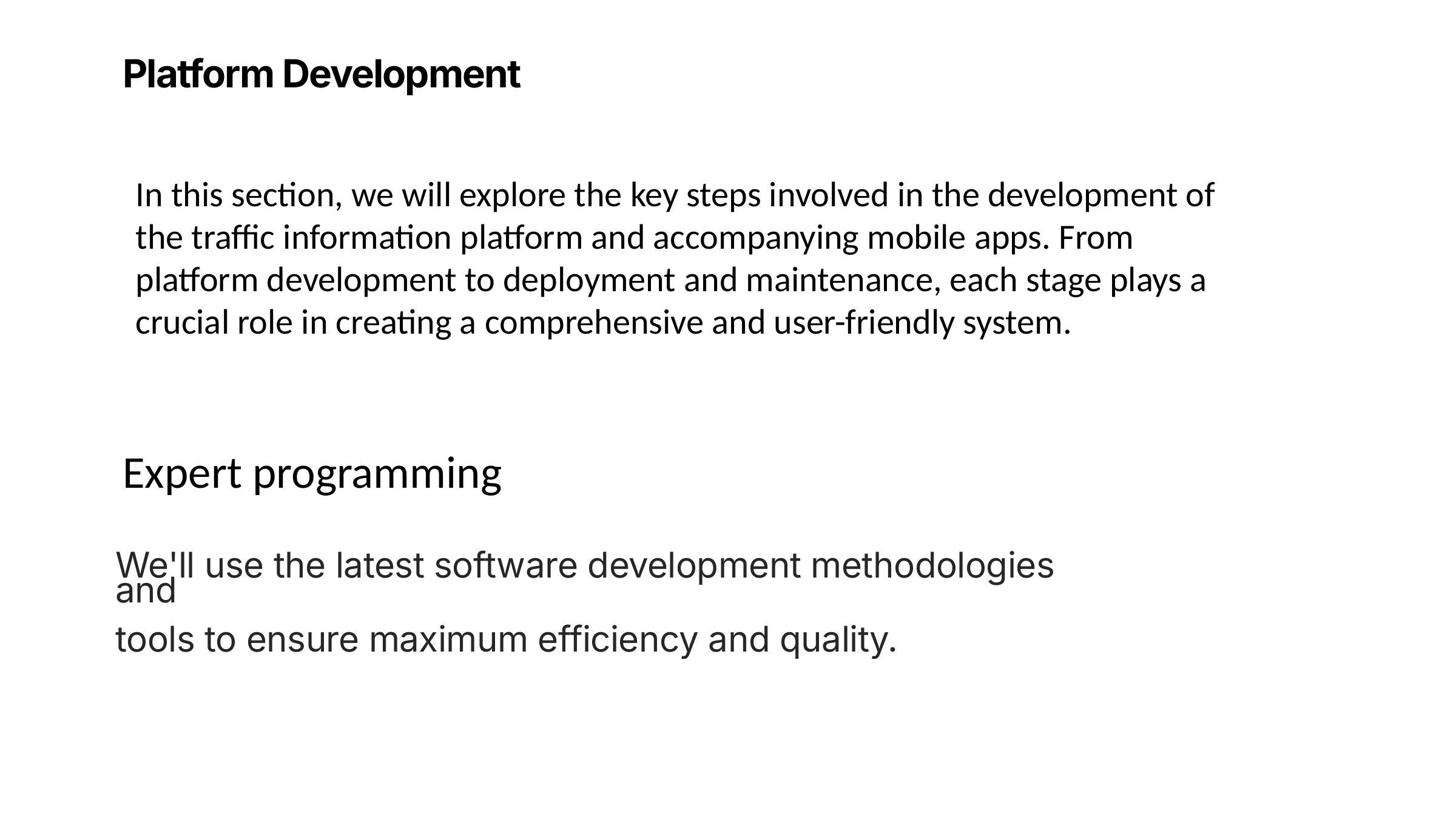

Platform Development
In this section, we will explore the key steps involved in the development of the traffic information platform and accompanying mobile apps. From platform development to deployment and maintenance, each stage plays a crucial role in creating a comprehensive and user-friendly system.
Expert programming
We'll use the latest software development methodologies and

tools to ensure maximum efficiency and quality.